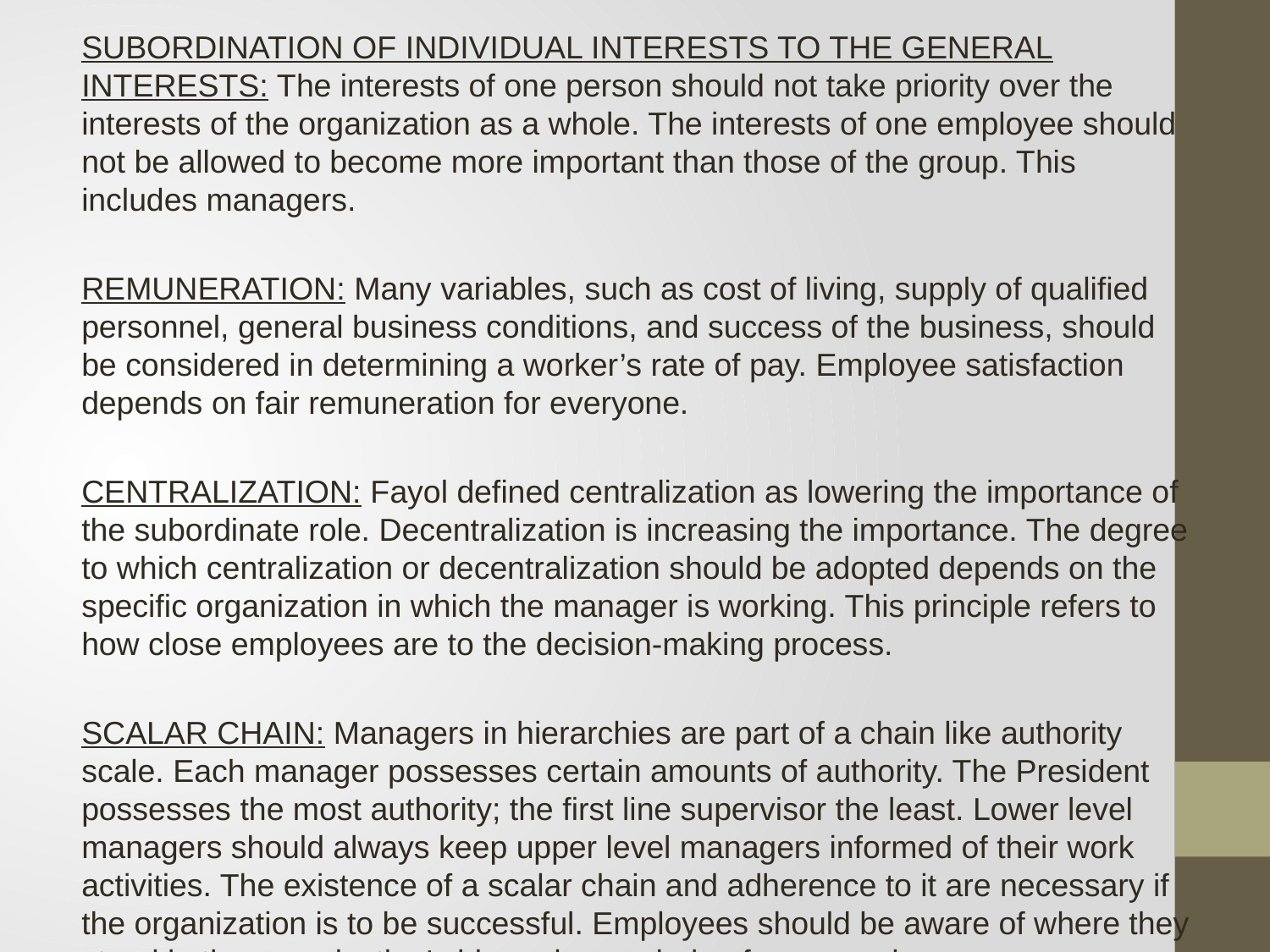

SUBORDINATION OF INDIVIDUAL INTERESTS TO THE GENERAL INTERESTS: The interests of one person should not take priority over the interests of the organization as a whole. The interests of one employee should not be allowed to become more important than those of the group. This includes managers.

REMUNERATION: Many variables, such as cost of living, supply of qualified personnel, general business conditions, and success of the business, should be considered in determining a worker’s rate of pay. Employee satisfaction depends on fair remuneration for everyone.

CENTRALIZATION: Fayol defined centralization as lowering the importance of the subordinate role. Decentralization is increasing the importance. The degree to which centralization or decentralization should be adopted depends on the specific organization in which the manager is working. This principle refers to how close employees are to the decision-making process.

SCALAR CHAIN: Managers in hierarchies are part of a chain like authority scale. Each manager possesses certain amounts of authority. The President possesses the most authority; the first line supervisor the least. Lower level managers should always keep upper level managers informed of their work activities. The existence of a scalar chain and adherence to it are necessary if the organization is to be successful. Employees should be aware of where they stand in the organization's hierarchy, or chain of command.